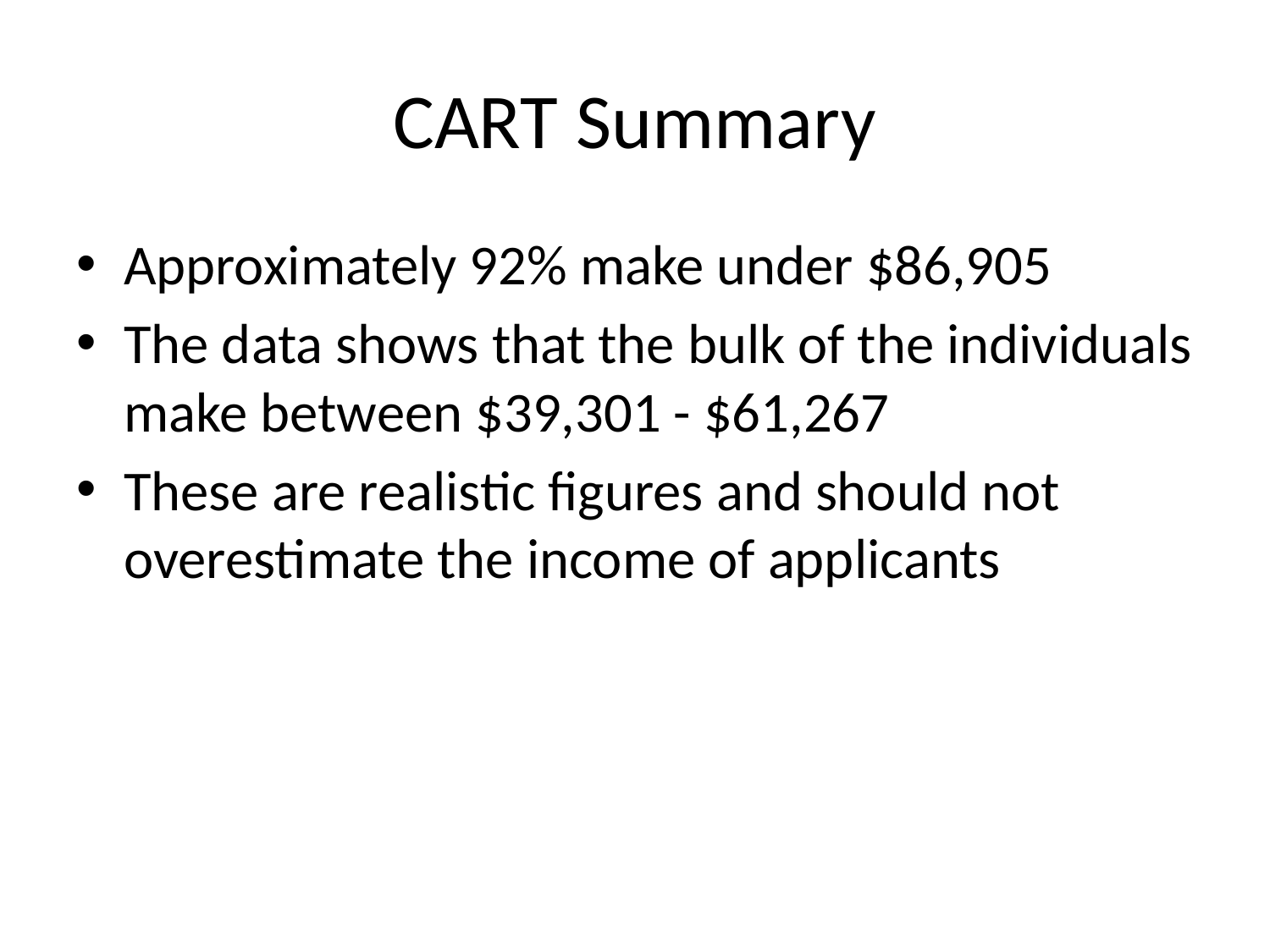

# CART Summary
Approximately 92% make under $86,905
The data shows that the bulk of the individuals make between $39,301 - $61,267
These are realistic figures and should not overestimate the income of applicants